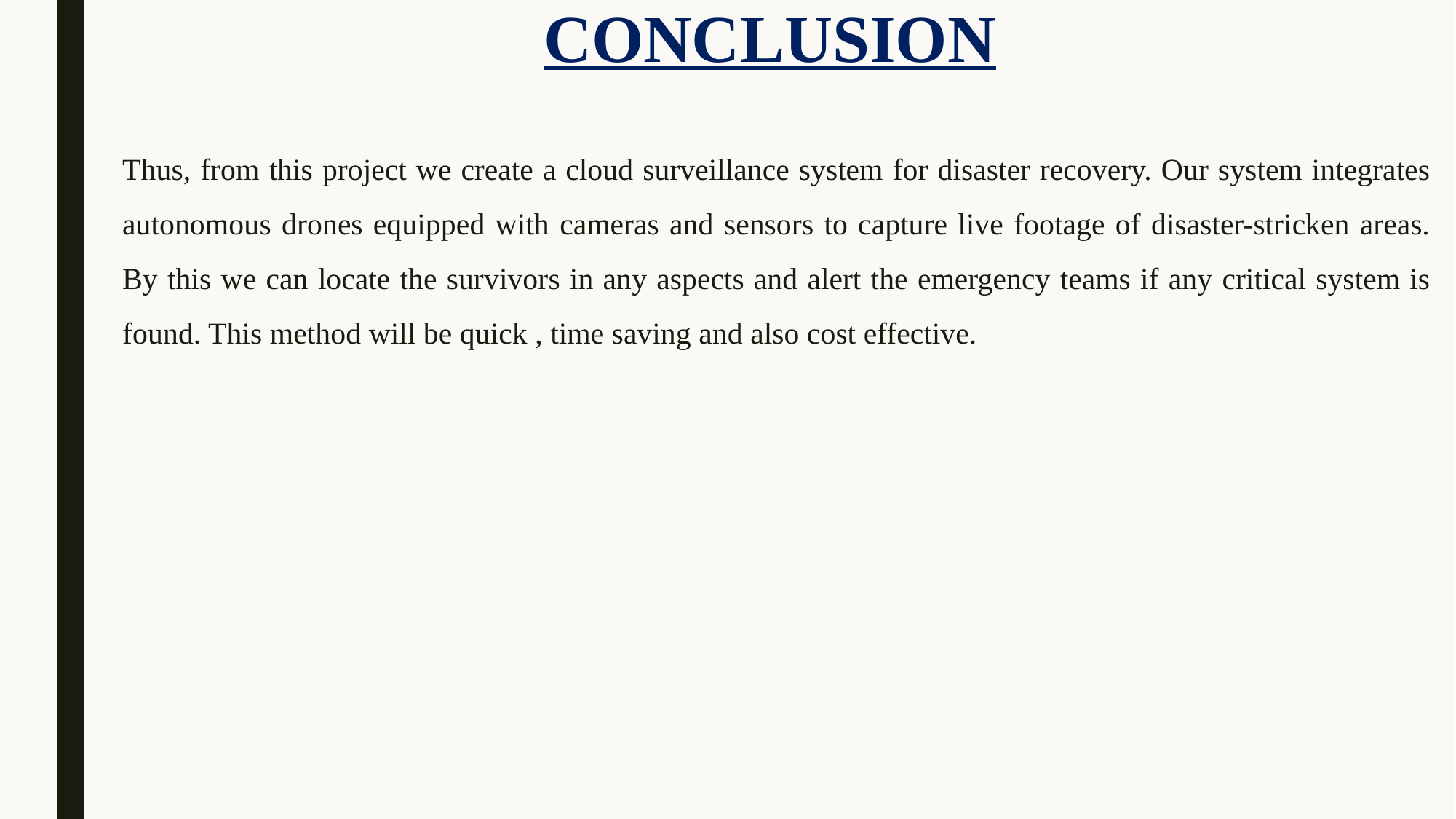

# CONCLUSION
Thus, from this project we create a cloud surveillance system for disaster recovery. Our system integrates autonomous drones equipped with cameras and sensors to capture live footage of disaster-stricken areas. By this we can locate the survivors in any aspects and alert the emergency teams if any critical system is found. This method will be quick , time saving and also cost effective.